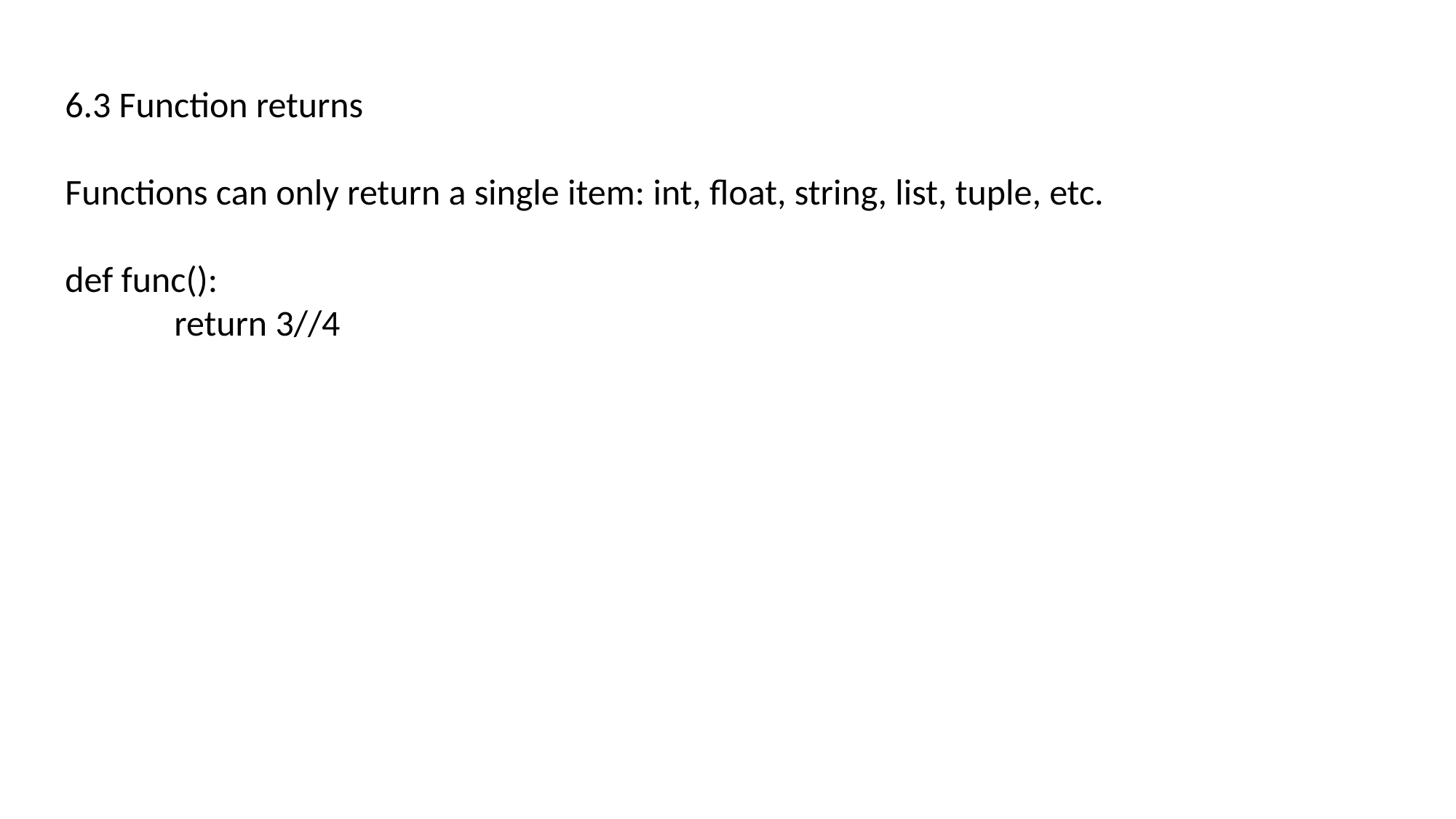

6.3 Function returns

Functions can only return a single item: int, float, string, list, tuple, etc.

def func():
	return 3//4